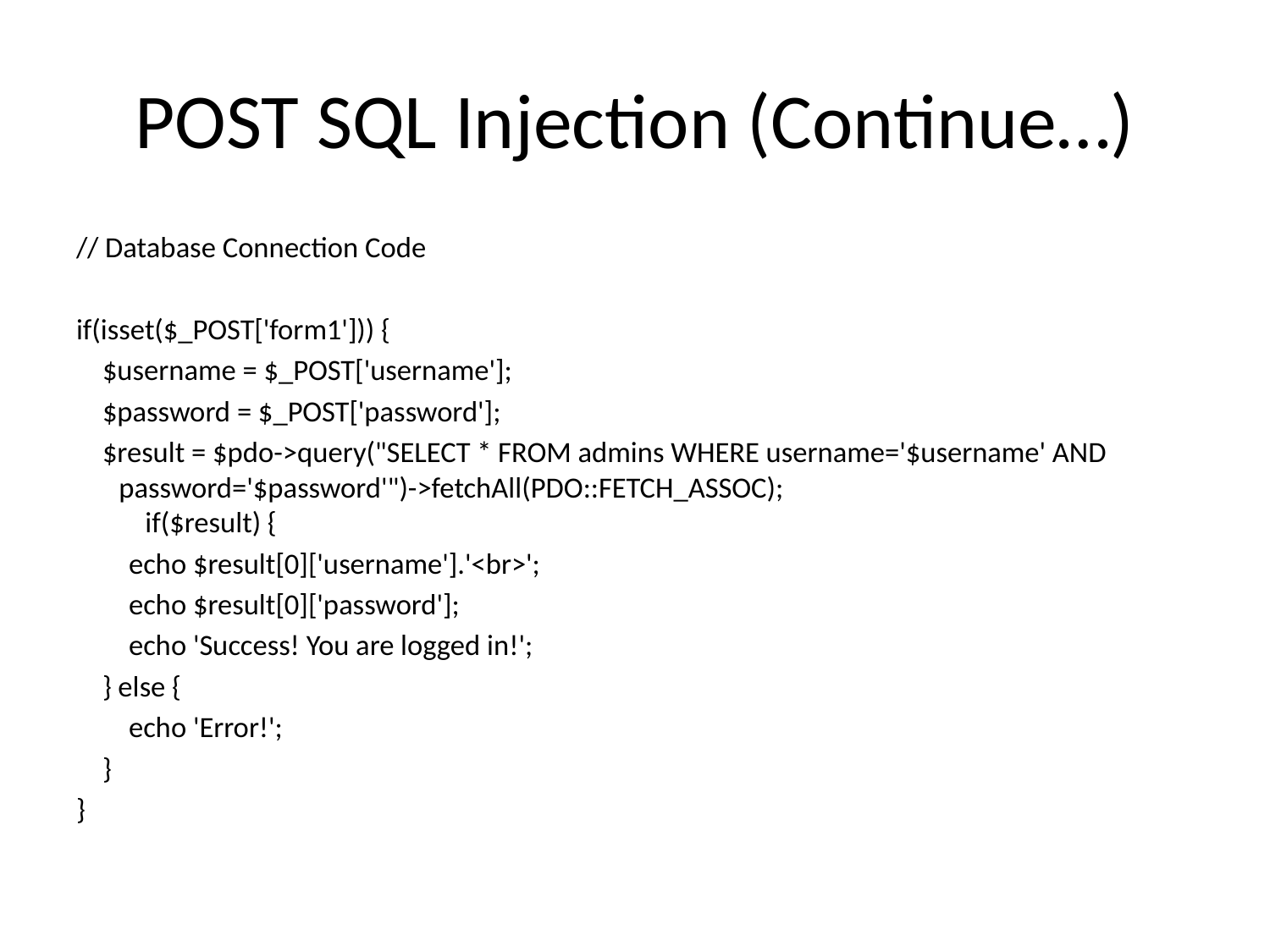

# POST SQL Injection (Continue…)
// Database Connection Code

if(isset($_POST['form1'])) {
    $username = $_POST['username'];
    $password = $_POST['password'];
    $result = $pdo->query("SELECT * FROM admins WHERE username='$username' AND password='$password'")->fetchAll(PDO::FETCH_ASSOC);
    if($result) {
        echo $result[0]['username'].'<br>';
        echo $result[0]['password'];
        echo 'Success! You are logged in!';
    } else {
        echo 'Error!';
    }
}